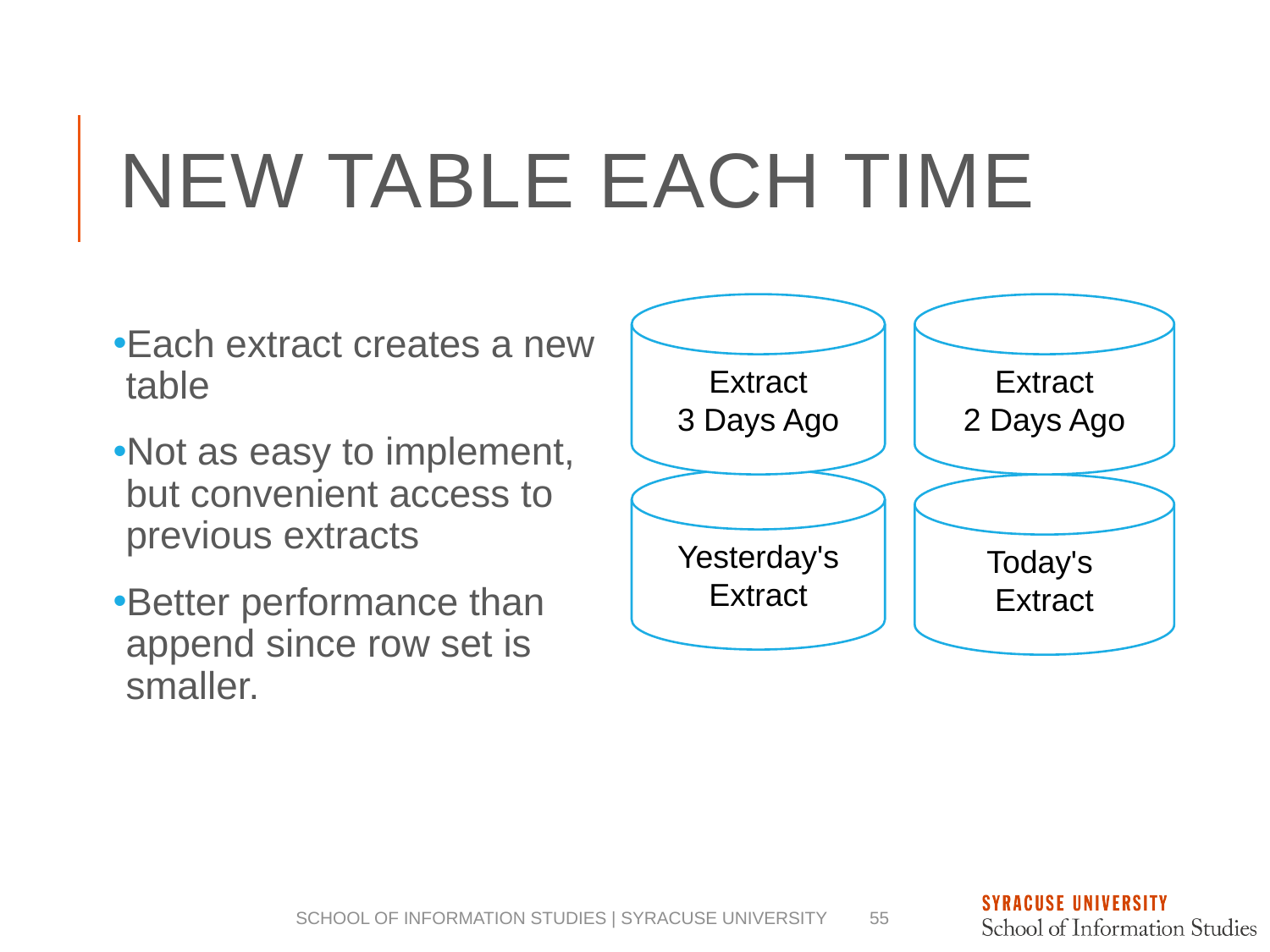

# New Table Each Time
Extract
3 Days Ago
Extract
2 Days Ago
Each extract creates a new table
Not as easy to implement, but convenient access to previous extracts
Better performance than append since row set is smaller.
Yesterday's
Extract
Today's
Extract
School of Information Studies | Syracuse University
55